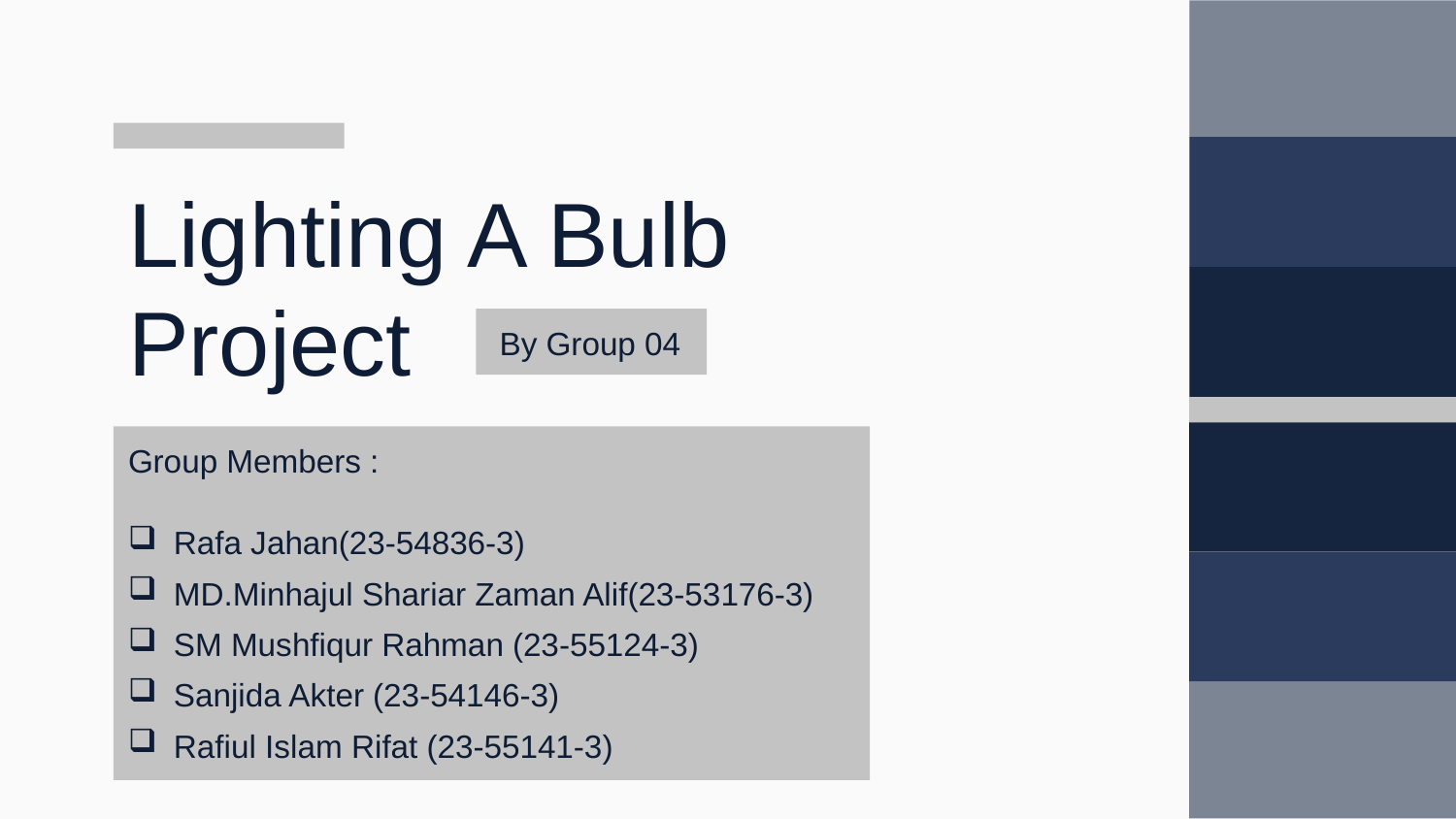

# Lighting A Bulb Project
 By Group 04
Group Members :

Rafa Jahan(23-54836-3)
MD.Minhajul Shariar Zaman Alif(23-53176-3)
SM Mushfiqur Rahman (23-55124-3)
Sanjida Akter (23-54146-3)
Rafiul Islam Rifat (23-55141-3)